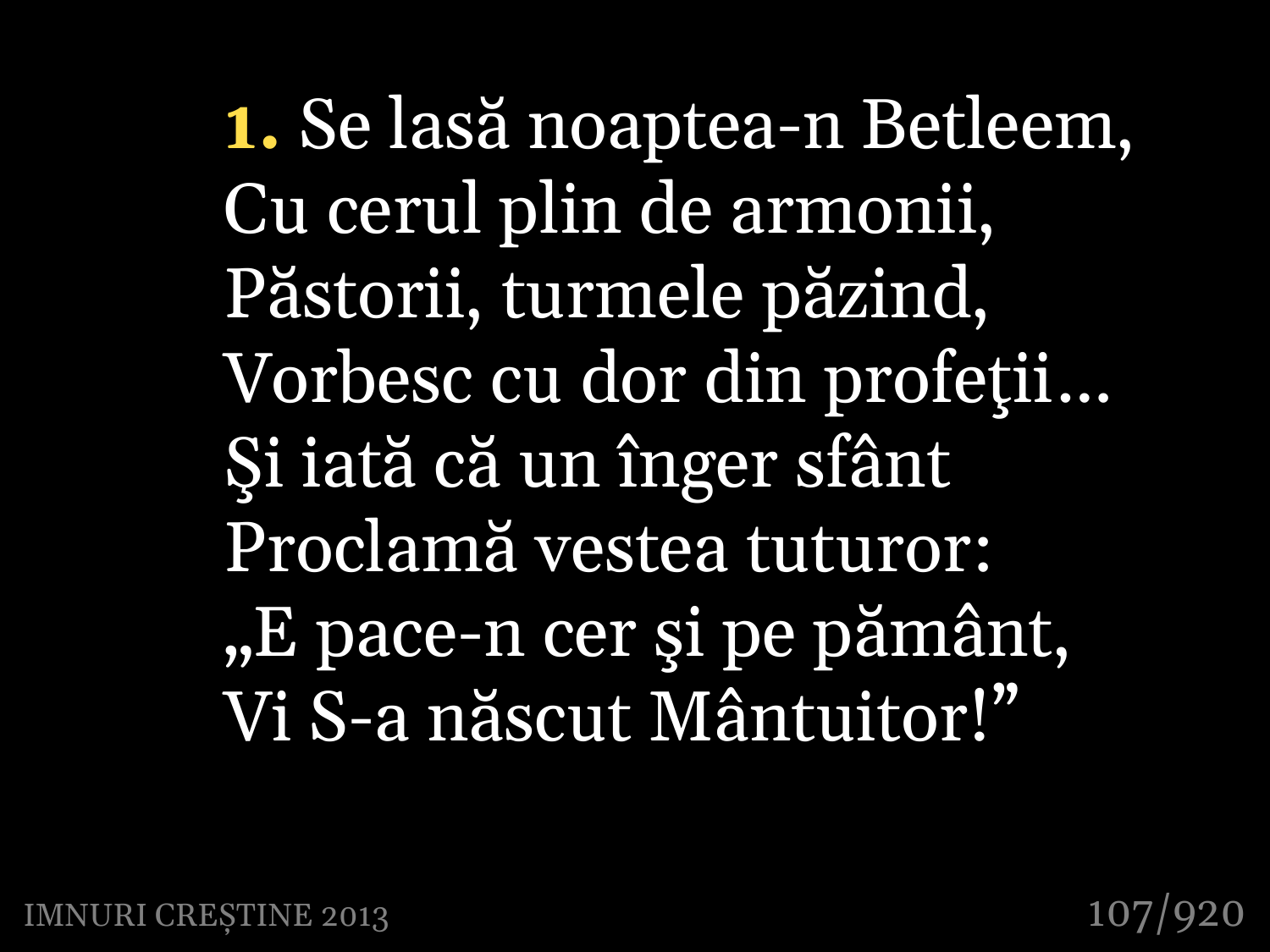

1. Se lasă noaptea-n Betleem,
Cu cerul plin de armonii,
Păstorii, turmele păzind,
Vorbesc cu dor din profeţii…
Şi iată că un înger sfânt
Proclamă vestea tuturor:
„E pace-n cer şi pe pământ,
Vi S-a născut Mântuitor!”
107/920
IMNURI CREȘTINE 2013